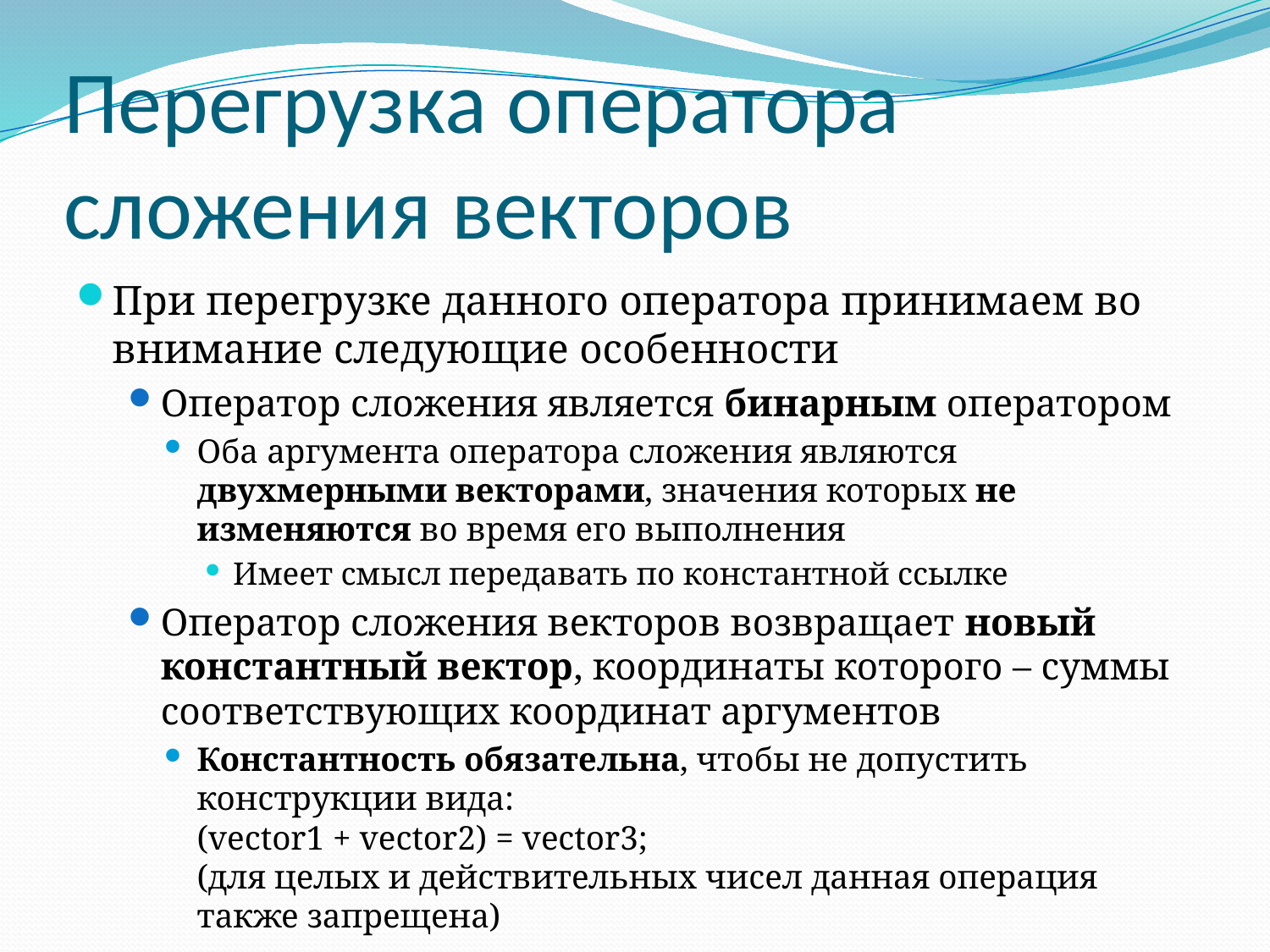

# Перегрузка оператора сложения векторов
При перегрузке данного оператора принимаем во внимание следующие особенности
Оператор сложения является бинарным оператором
Оба аргумента оператора сложения являются двухмерными векторами, значения которых не изменяются во время его выполнения
Имеет смысл передавать по константной ссылке
Оператор сложения векторов возвращает новый константный вектор, координаты которого – суммы соответствующих координат аргументов
Константность обязательна, чтобы не допустить конструкции вида:
(vector1 + vector2) = vector3;
(для целых и действительных чисел данная операция также запрещена)